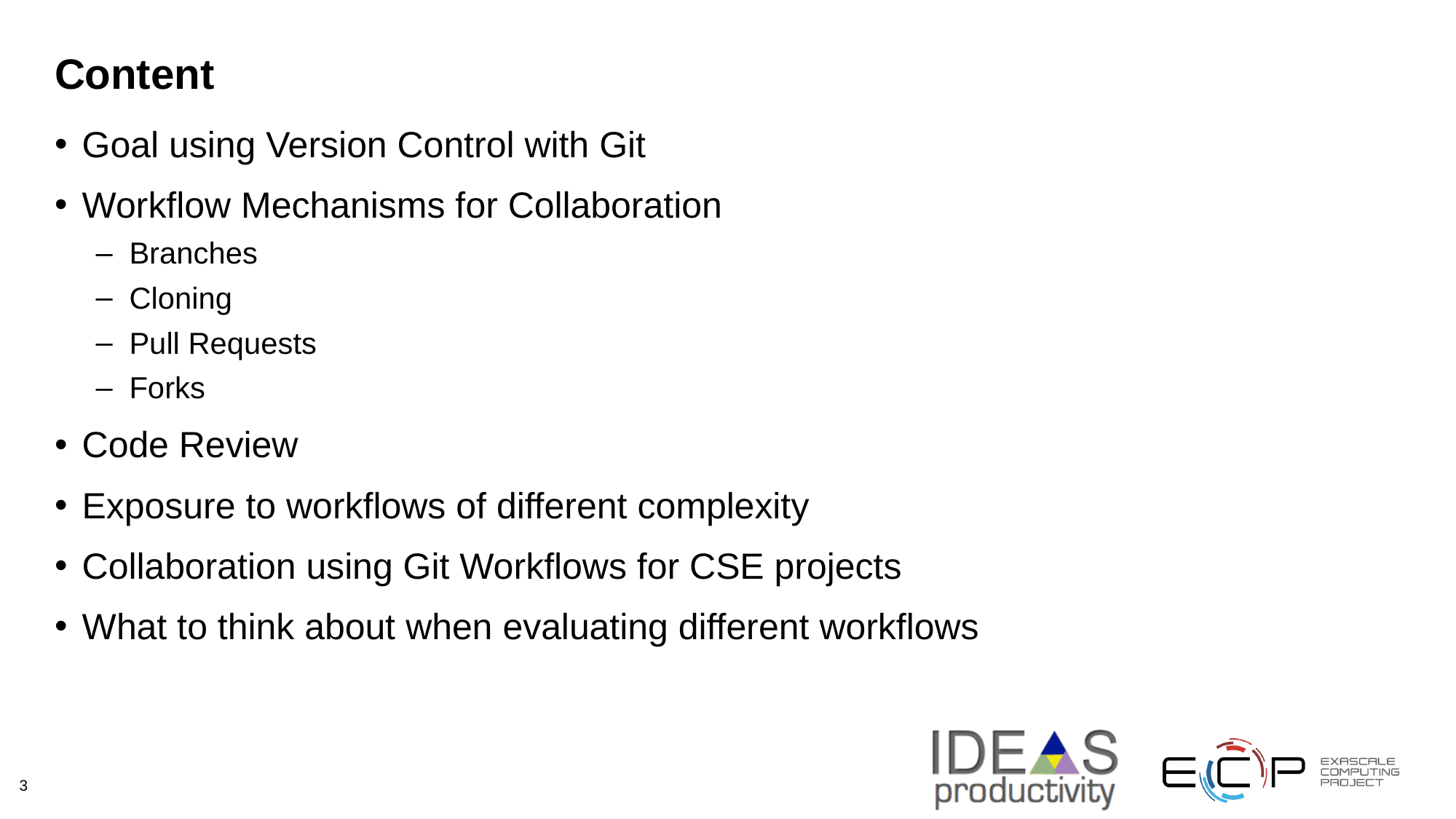

# Content
Goal using Version Control with Git
Workflow Mechanisms for Collaboration
Branches
Cloning
Pull Requests
Forks
Code Review
Exposure to workflows of different complexity
Collaboration using Git Workflows for CSE projects
What to think about when evaluating different workflows